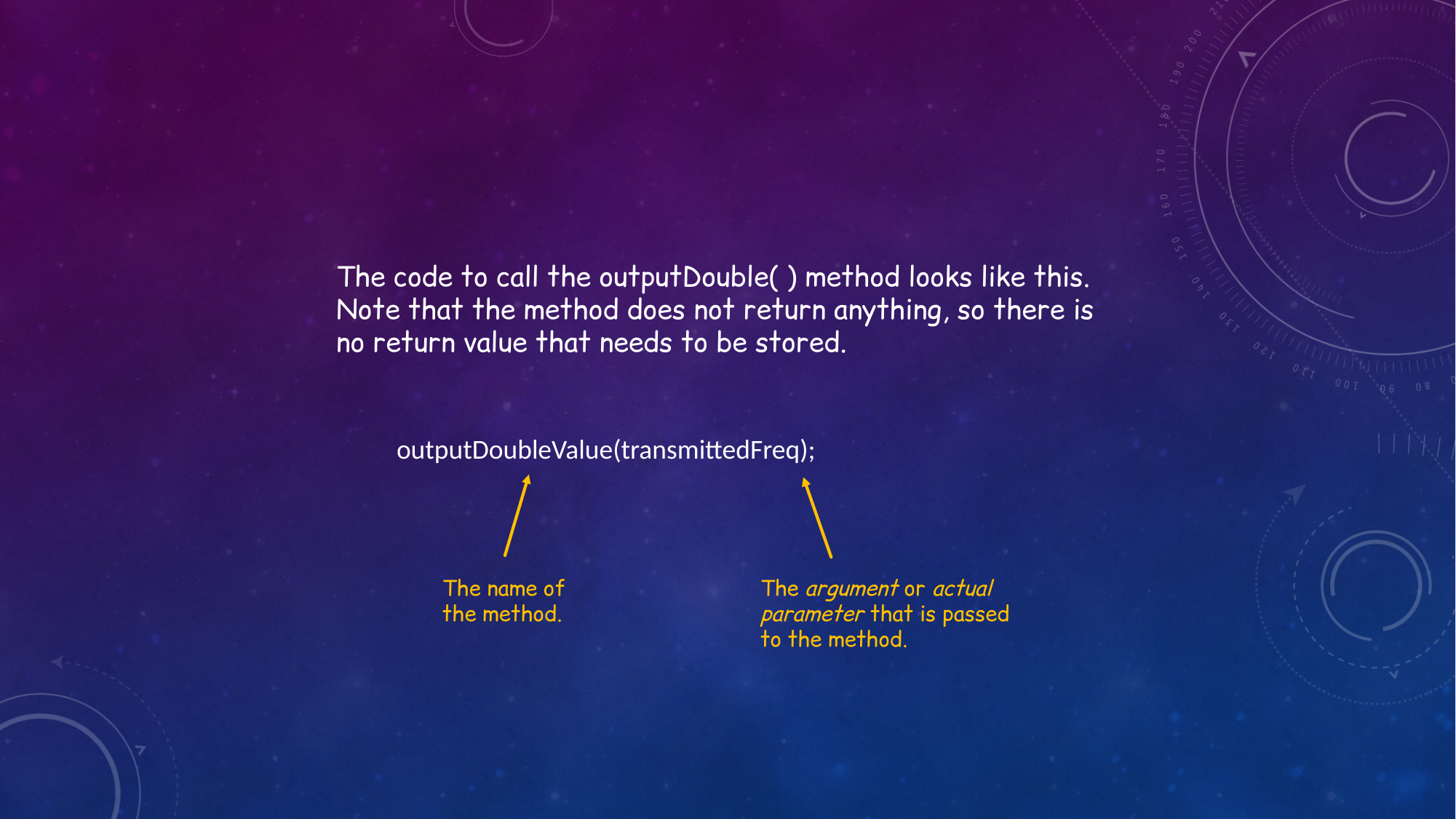

The code to call the outputDouble( ) method looks like this.
Note that the method does not return anything, so there is
no return value that needs to be stored.
outputDoubleValue(transmittedFreq);
The name of
the method.
The argument or actual
parameter that is passed
to the method.